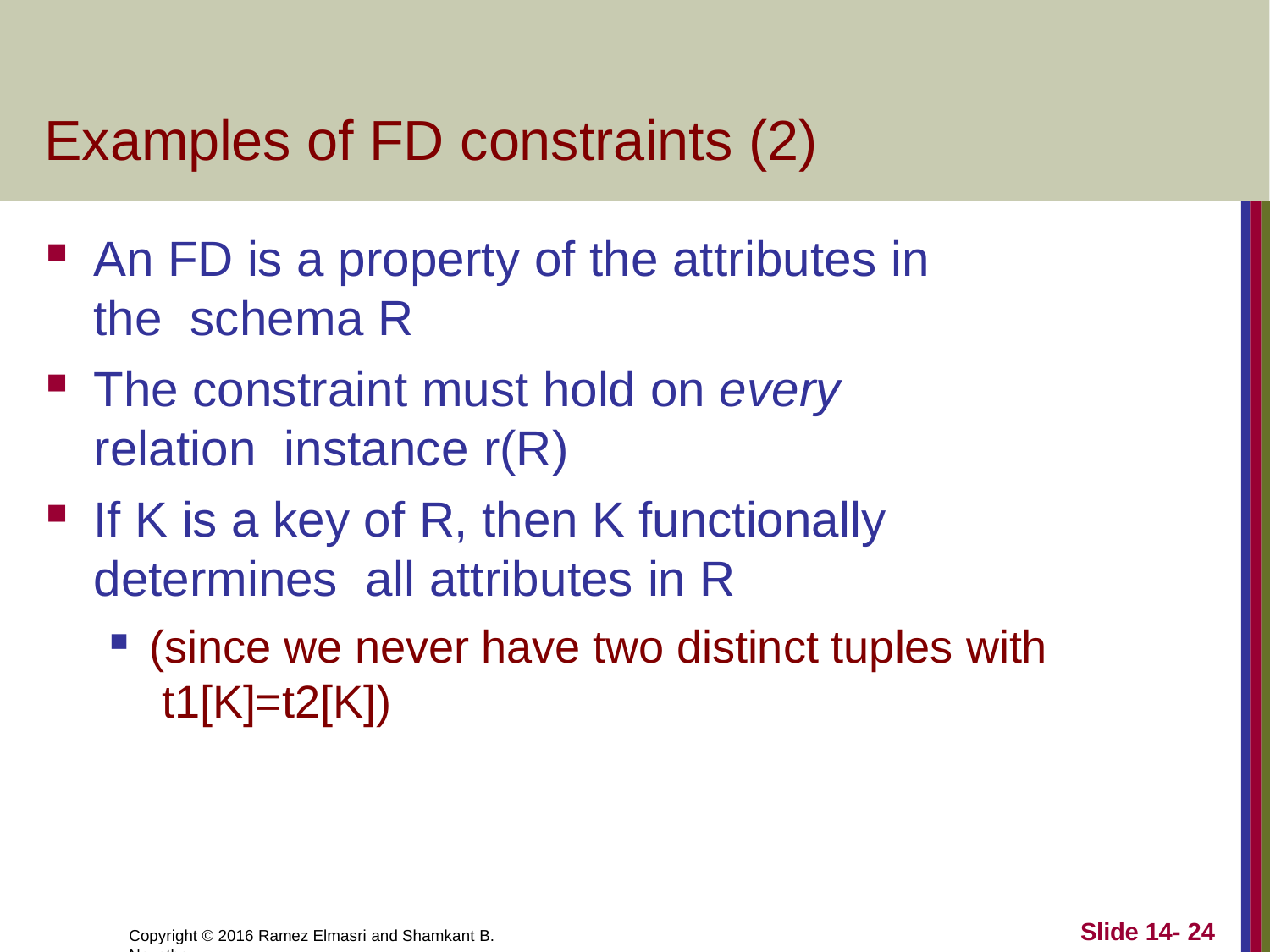

# Examples of FD constraints (2)
An FD is a property of the attributes in the  schema R
The constraint must hold on every relation  instance r(R)
If K is a key of R, then K functionally determines  all attributes in R
(since we never have two distinct tuples with  t1[K]=t2[K])
Slide 14- 24
Copyright © 2016 Ramez Elmasri and Shamkant B. Navathe